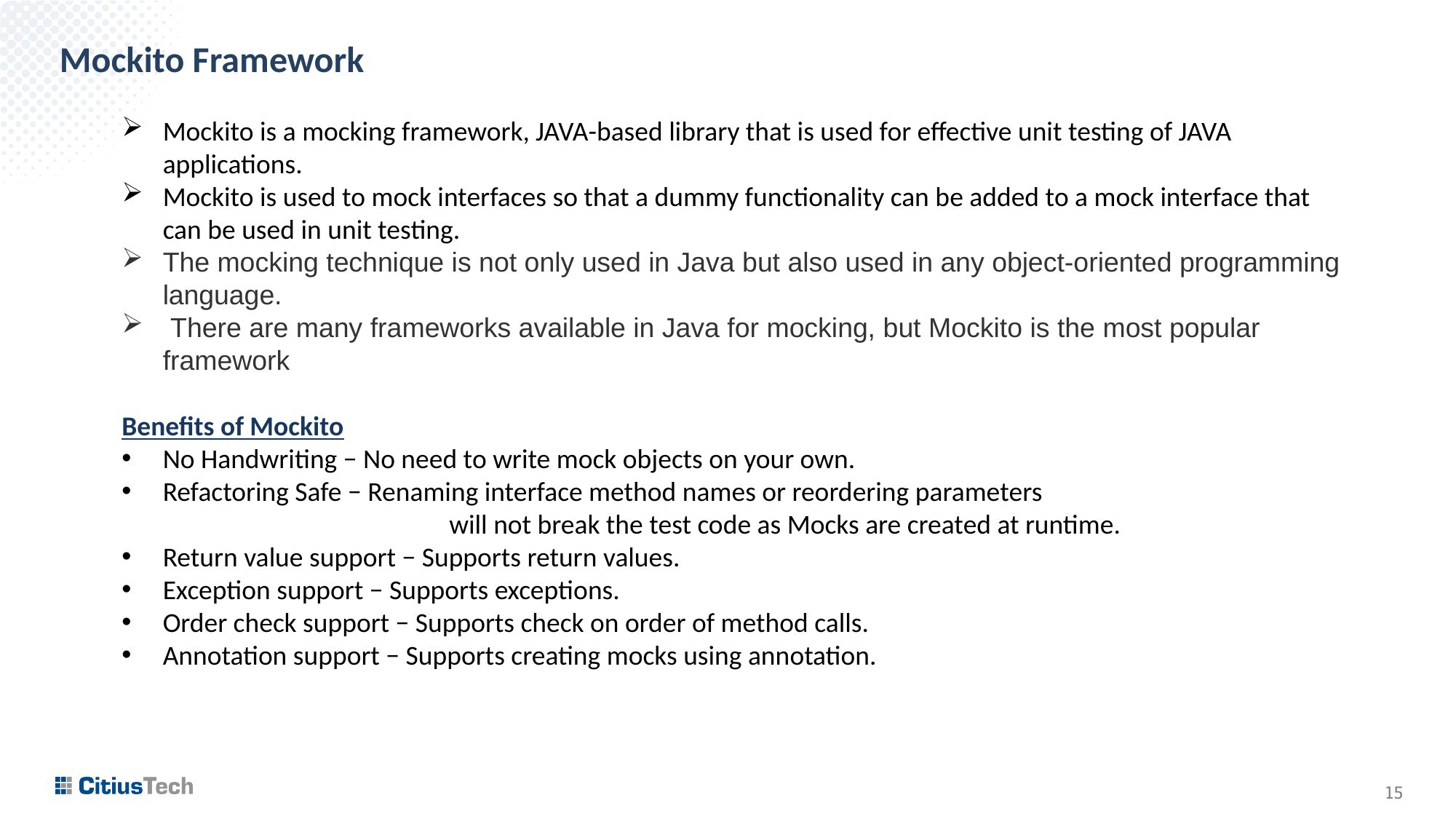

# Mockito Framework
Mockito is a mocking framework, JAVA-based library that is used for effective unit testing of JAVA applications.
Mockito is used to mock interfaces so that a dummy functionality can be added to a mock interface that can be used in unit testing.
The mocking technique is not only used in Java but also used in any object-oriented programming language.
 There are many frameworks available in Java for mocking, but Mockito is the most popular framework

Benefits of Mockito
No Handwriting − No need to write mock objects on your own.
Refactoring Safe − Renaming interface method names or reordering parameters
			will not break the test code as Mocks are created at runtime.
Return value support − Supports return values.
Exception support − Supports exceptions.
Order check support − Supports check on order of method calls.
Annotation support − Supports creating mocks using annotation.